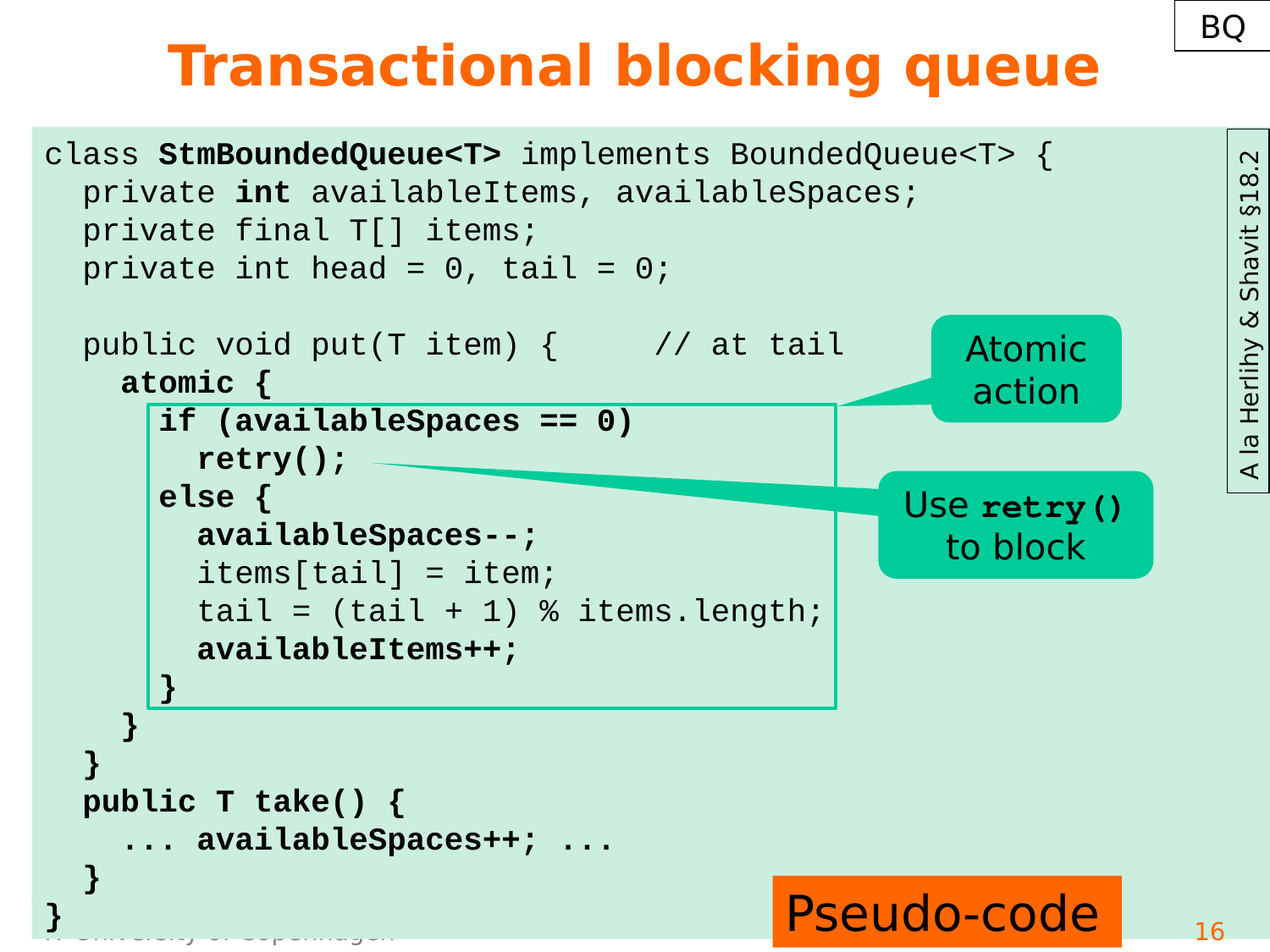

# Transactional blocking queue
BQ
class StmBoundedQueue<T> implements BoundedQueue<T> {
  private int availableItems, availableSpaces;
  private final T[] items;
  private int head = 0, tail = 0;

  public void put(T item) {     // at tail
    atomic {
      if (availableSpaces == 0)
        retry();
      else {
        availableSpaces--;
        items[tail] = item;
        tail = (tail + 1) % items.length;
        availableItems++;
      }
    }
  }
  public T take() {
    ... availableSpaces++; ...
  }
}
A la Herlihy & Shavit §18.2
Atomic action

Use retry() to block
Pseudo-code
16